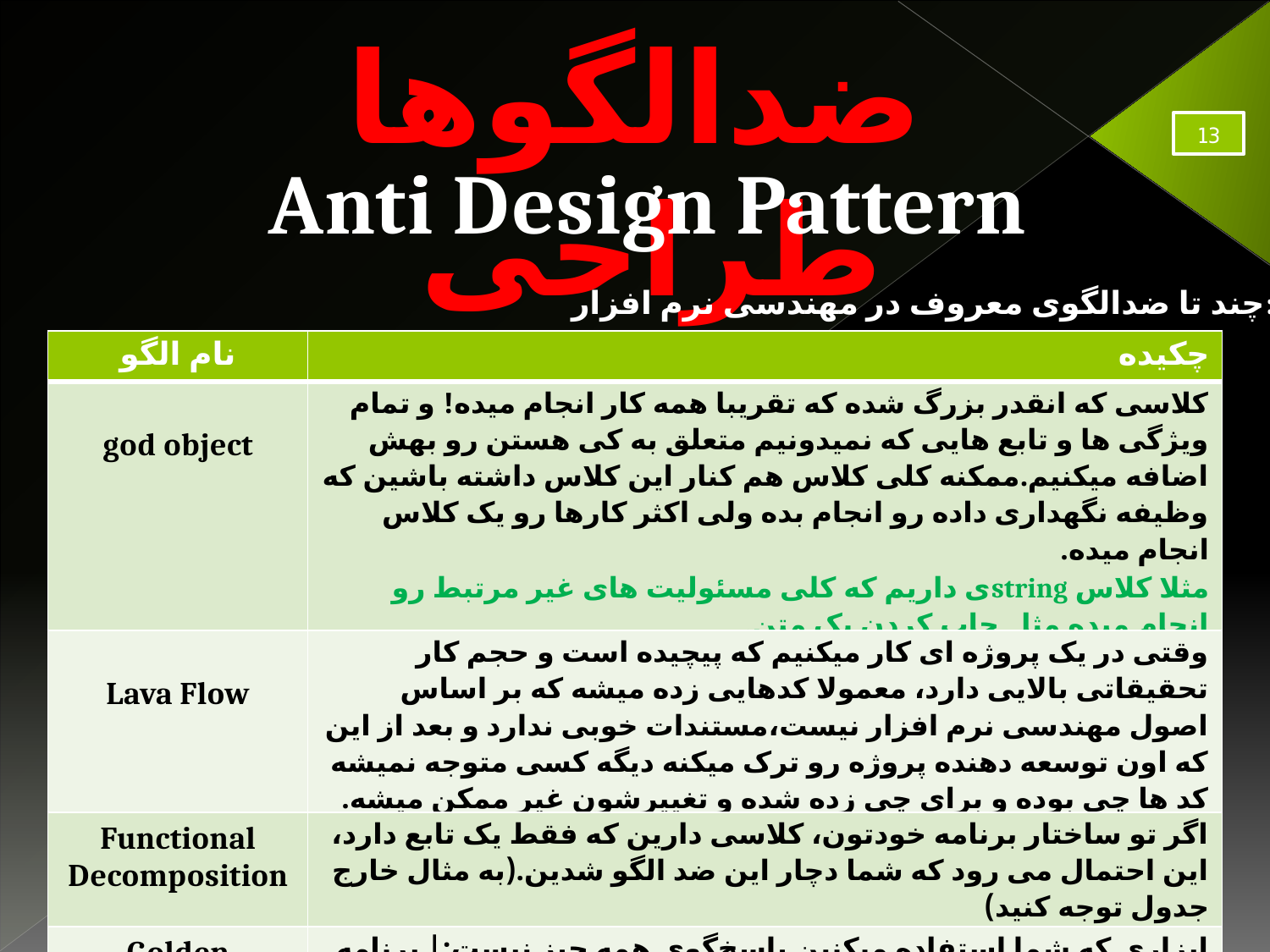

ضدالگوها طراحی

13
Anti Design Pattern
چند تا ضدالگوی معروف در مهندسی نرم افزار:
| نام الگو | چکیده |
| --- | --- |
| god object | کلاسی که انقدر بزرگ شده که تقریبا همه کار انجام میده! و تمام ویژگی ها و تابع هایی که نمیدونیم متعلق به کی هستن رو بهش اضافه میکنیم.ممکنه کلی کلاس هم کنار این کلاس داشته باشین که وظیفه نگهداری داده رو انجام بده ولی اکثر کارها رو یک کلاس انجام میده. مثلا کلاس stringی داریم که کلی مسئولیت های غیر مرتبط رو انجام میده مثل چاپ کردن یک متن. |
| Lava Flow | وقتی در یک پروژه ای کار میکنیم که پیچیده است و حجم کار تحقیقاتی بالایی دارد، معمولا کدهایی زده میشه که بر اساس اصول مهندسی نرم افزار نیست،مستندات خوبی ندارد و بعد از این که اون توسعه دهنده پروژه رو ترک میکنه دیگه کسی متوجه نمیشه کد ها چی بوده و برای چی زده شده و تغییرشون غیر ممکن میشه. |
| Functional Decomposition | اگر تو ساختار برنامه خودتون، کلاسی دارین که فقط یک تابع دارد، این احتمال می رود که شما دچار این ضد الگو شدین.(به مثال خارج جدول توجه کنید) |
| Golden Hammer | ابزاری که شما استفاده میکنین پاسخ‌گوی همه چیز نیست:| برنامه نویسان و مدیران معمولا به فرآیندها، روش‌ها و ابزار هایی که استفاده میکنن عادت میکنن و حاضر نیستن که چیز جدیدی رو یاد بگیرن و امتحان کنن که ممکنه مسائلشون رو بهتر حل کنه. |